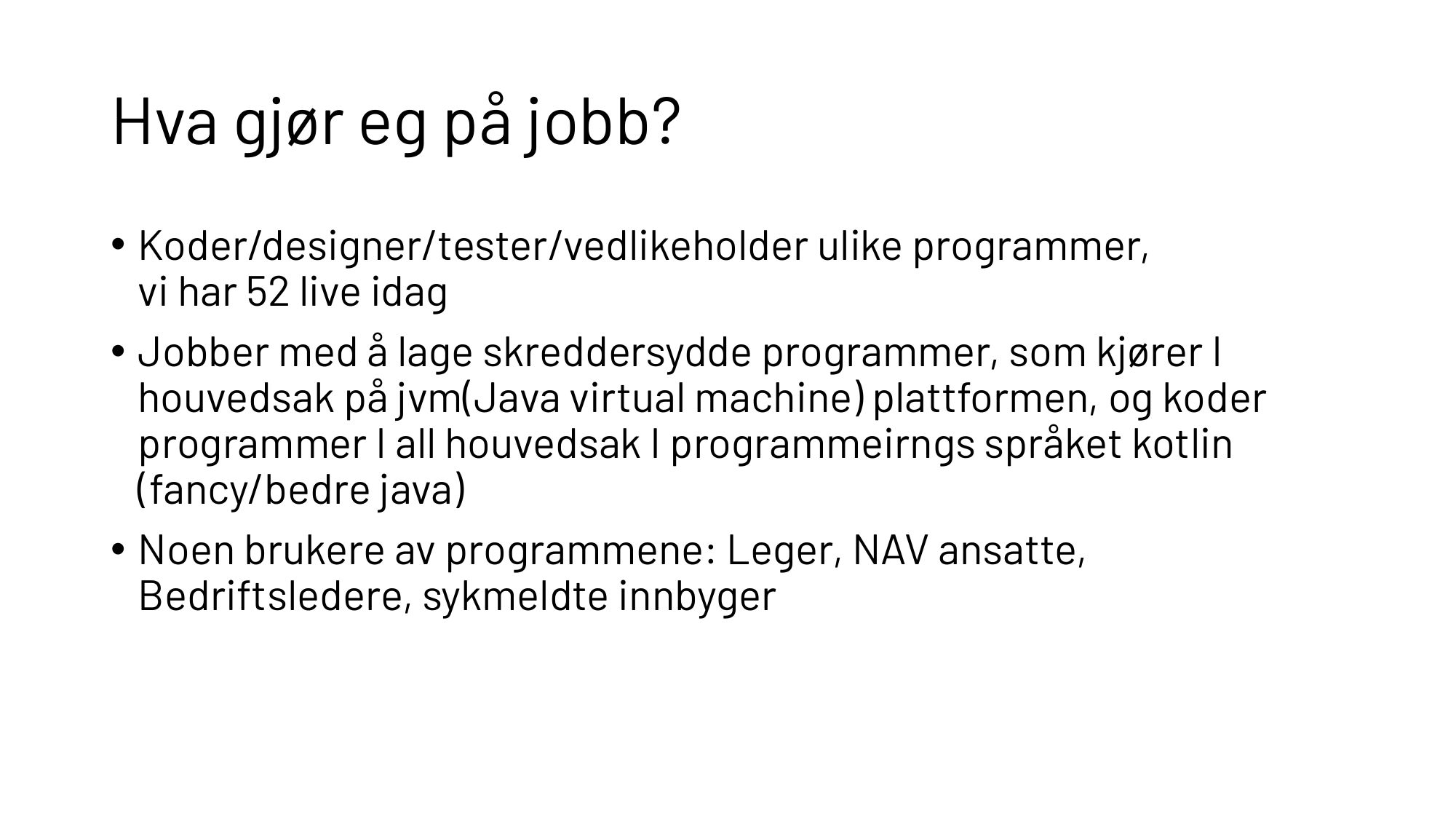

# Hva gjør eg på jobb?
Koder/designer/tester/vedlikeholder ulike programmer, 
vi har 52 live idag
Jobber med å lage skreddersydde programmer, som kjører I houvedsak på jvm(Java virtual machine) plattformen, og koder programmer I all houvedsak I programmeirngs språket kotlin (fancy/bedre java)
Noen brukere av programmene: Leger, NAV ansatte, Bedriftsledere, sykmeldte innbyger